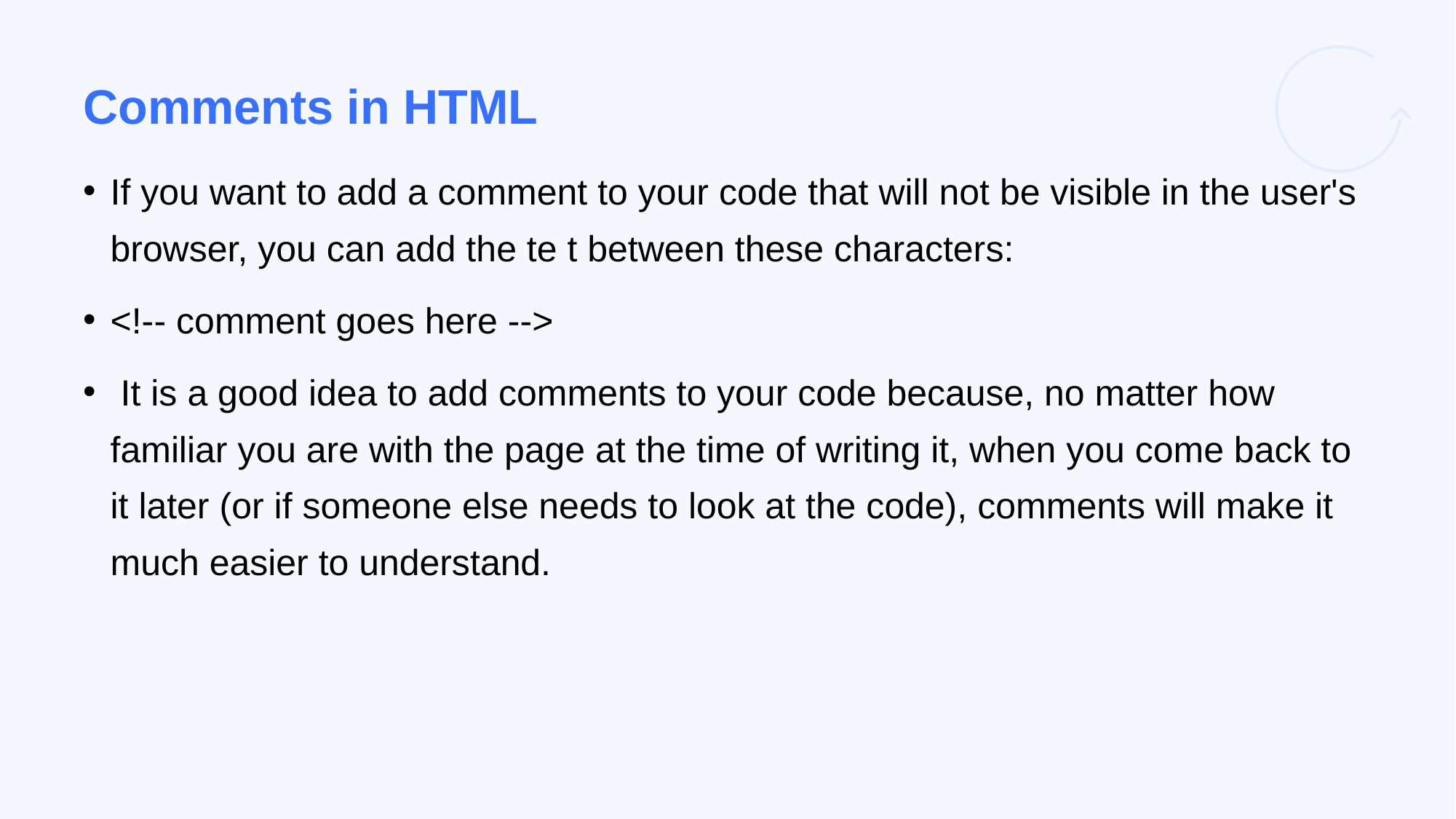

# Comments in HTML
If you want to add a comment to your code that will not be visible in the user's browser, you can add the te t between these characters:
<!-- comment goes here -->
 It is a good idea to add comments to your code because, no matter how familiar you are with the page at the time of writing it, when you come back to it later (or if someone else needs to look at the code), comments will make it much easier to understand.